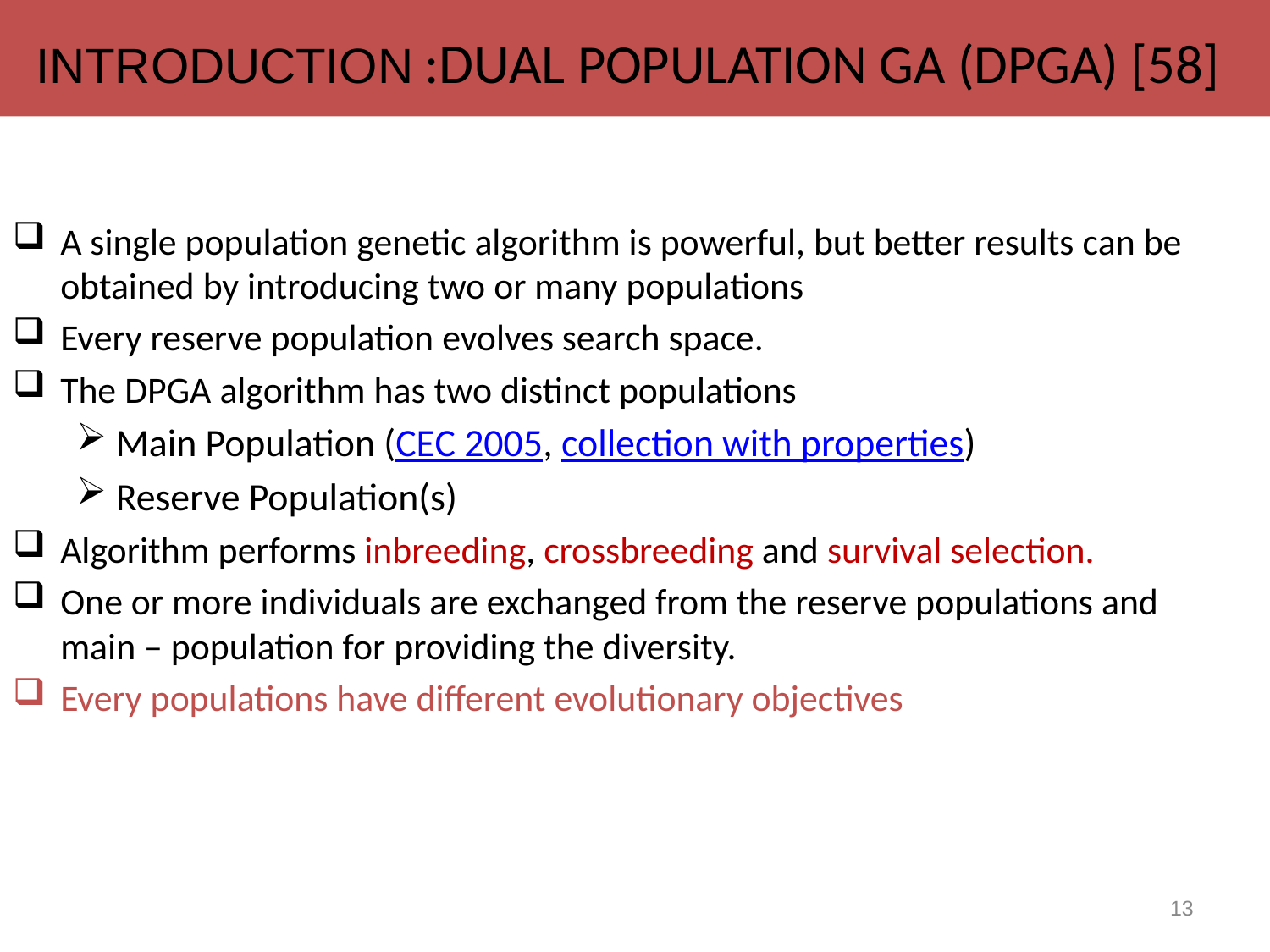

Introduction :DUAL population GA (DPGA) [58]
A single population genetic algorithm is powerful, but better results can be obtained by introducing two or many populations
Every reserve population evolves search space.
The DPGA algorithm has two distinct populations
Main Population (CEC 2005, collection with properties)
Reserve Population(s)
Algorithm performs inbreeding, crossbreeding and survival selection.
One or more individuals are exchanged from the reserve populations and main – population for providing the diversity.
Every populations have different evolutionary objectives

13